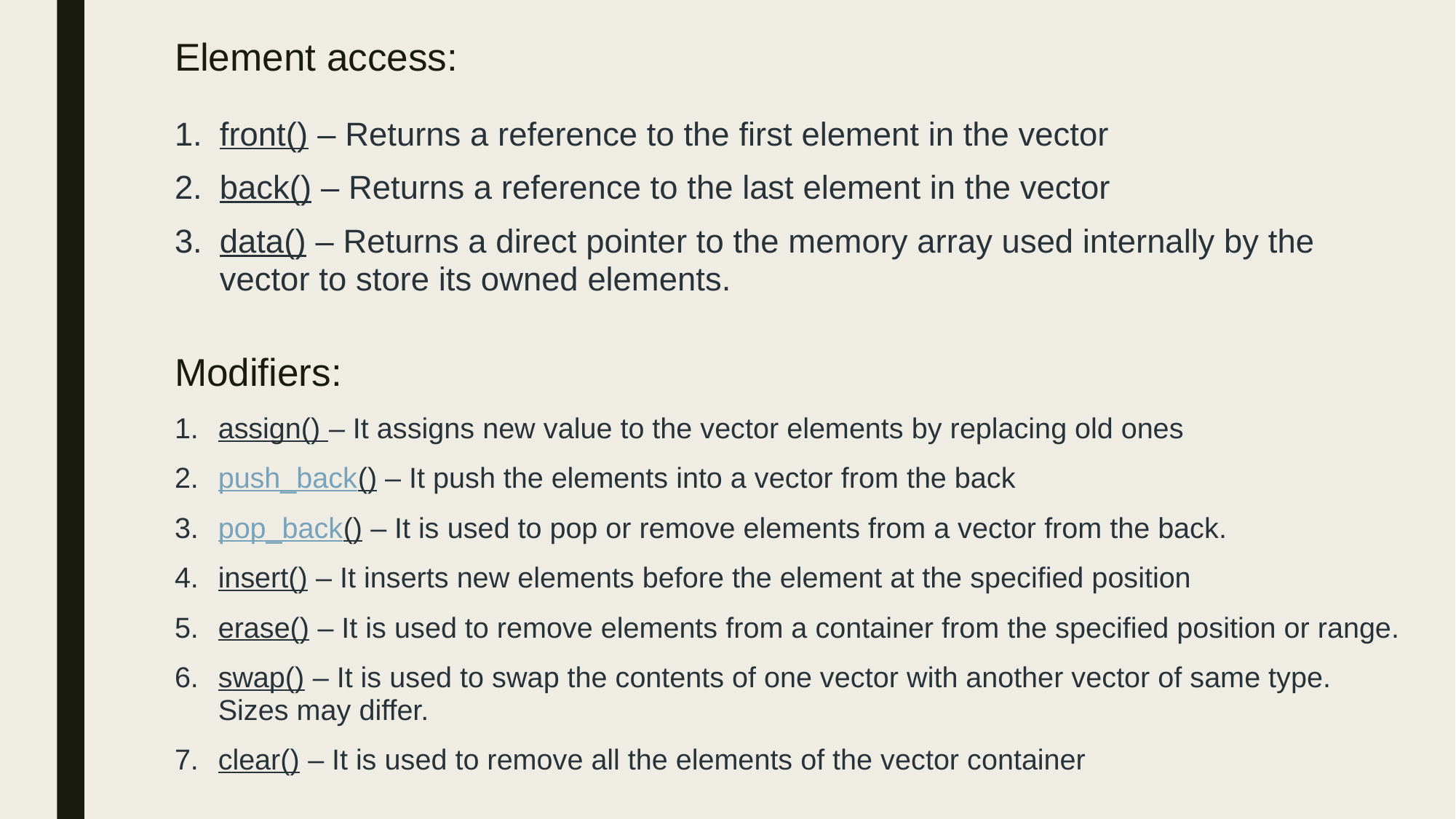

# Element access:
front() – Returns a reference to the first element in the vector
back() – Returns a reference to the last element in the vector
data() – Returns a direct pointer to the memory array used internally by the vector to store its owned elements.

Modifiers:
assign() – It assigns new value to the vector elements by replacing old ones
push_back() – It push the elements into a vector from the back
pop_back() – It is used to pop or remove elements from a vector from the back.
insert() – It inserts new elements before the element at the specified position
erase() – It is used to remove elements from a container from the specified position or range.
swap() – It is used to swap the contents of one vector with another vector of same type. Sizes may differ.
clear() – It is used to remove all the elements of the vector container